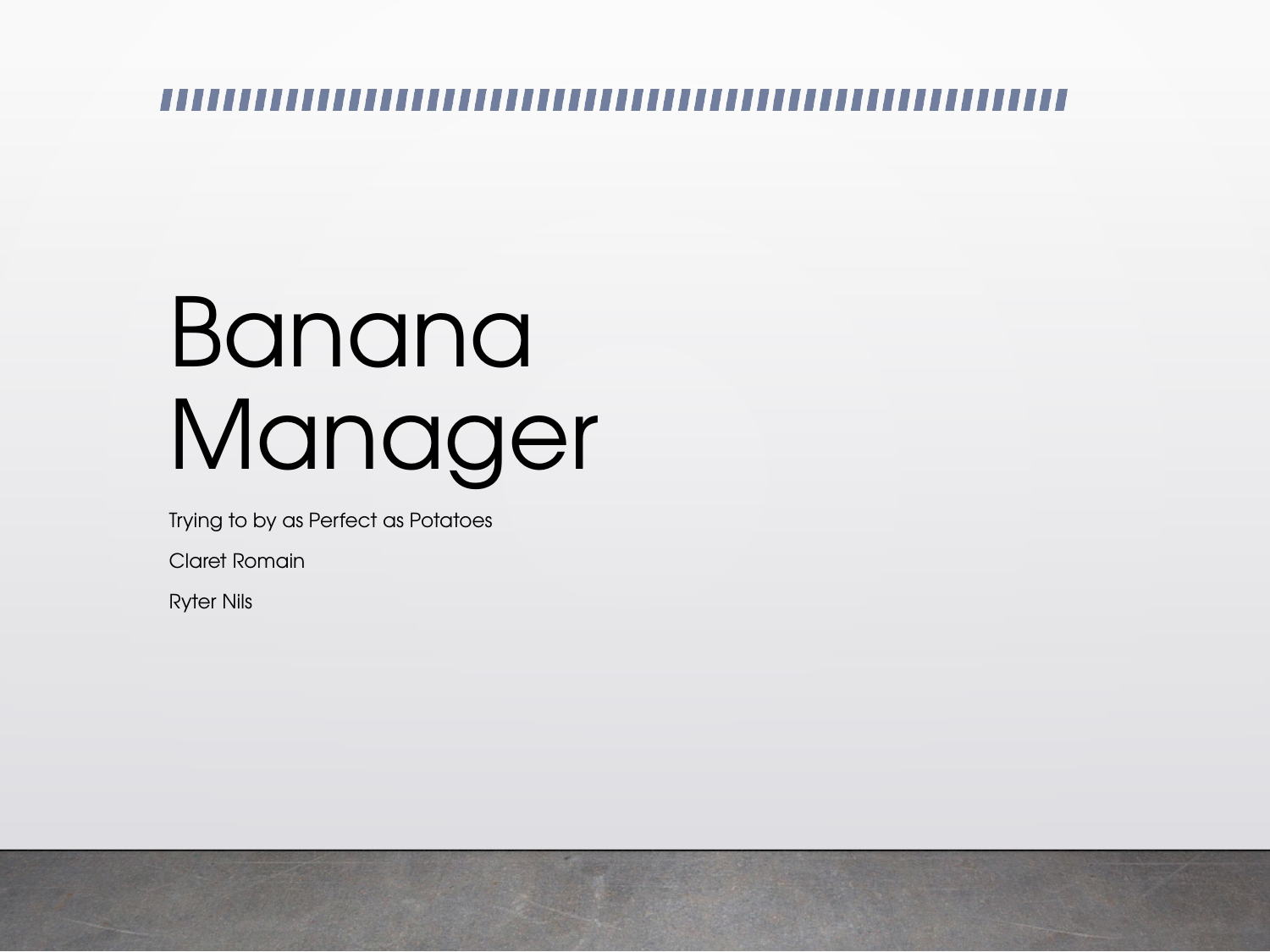

# Banana Manager
Trying to by as Perfect as Potatoes
Claret Romain
Ryter Nils